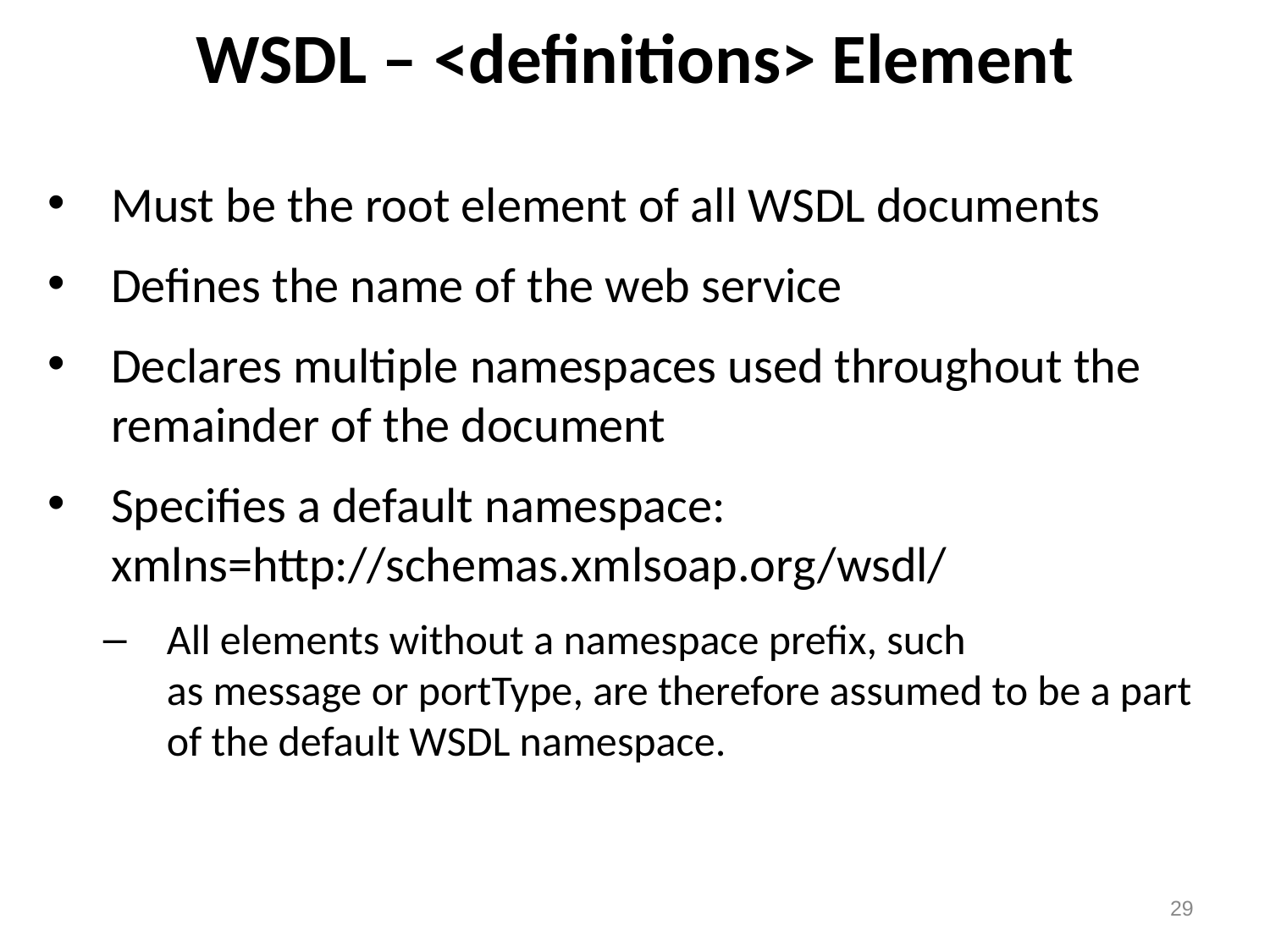

# WSDL – <definitions> Element
Must be the root element of all WSDL documents
Defines the name of the web service
Declares multiple namespaces used throughout the remainder of the document
Specifies a default namespace: xmlns=http://schemas.xmlsoap.org/wsdl/
All elements without a namespace prefix, such as message or portType, are therefore assumed to be a part of the default WSDL namespace.
29